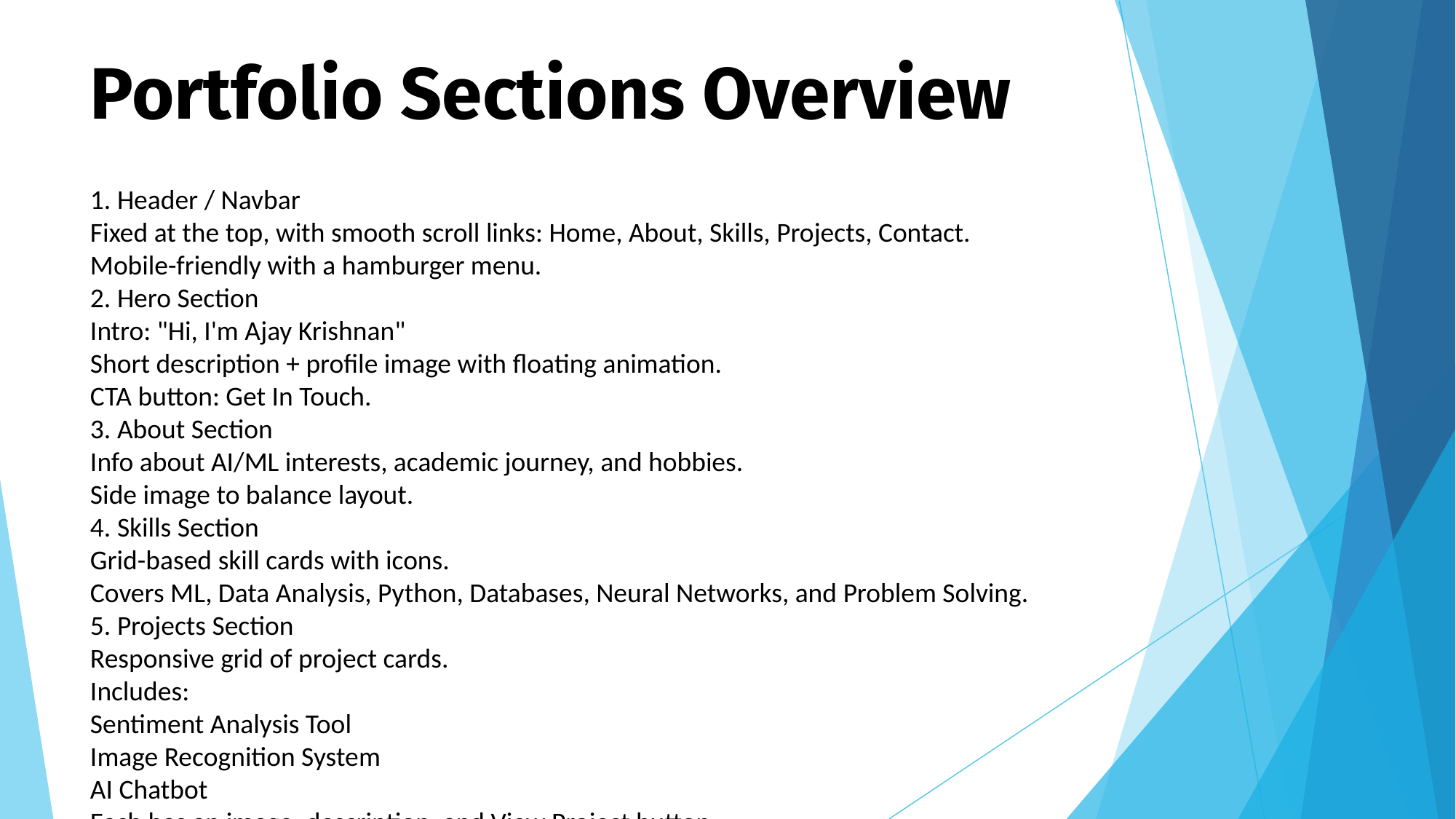

# Portfolio Sections Overview
1. Header / Navbar
Fixed at the top, with smooth scroll links: Home, About, Skills, Projects, Contact.
Mobile-friendly with a hamburger menu.
2. Hero Section
Intro: "Hi, I'm Ajay Krishnan"
Short description + profile image with floating animation.
CTA button: Get In Touch.
3. About Section
Info about AI/ML interests, academic journey, and hobbies.
Side image to balance layout.
4. Skills Section
Grid-based skill cards with icons.
Covers ML, Data Analysis, Python, Databases, Neural Networks, and Problem Solving.
5. Projects Section
Responsive grid of project cards.
Includes:
Sentiment Analysis Tool
Image Recognition System
AI Chatbot
Each has an image, description, and View Project button.